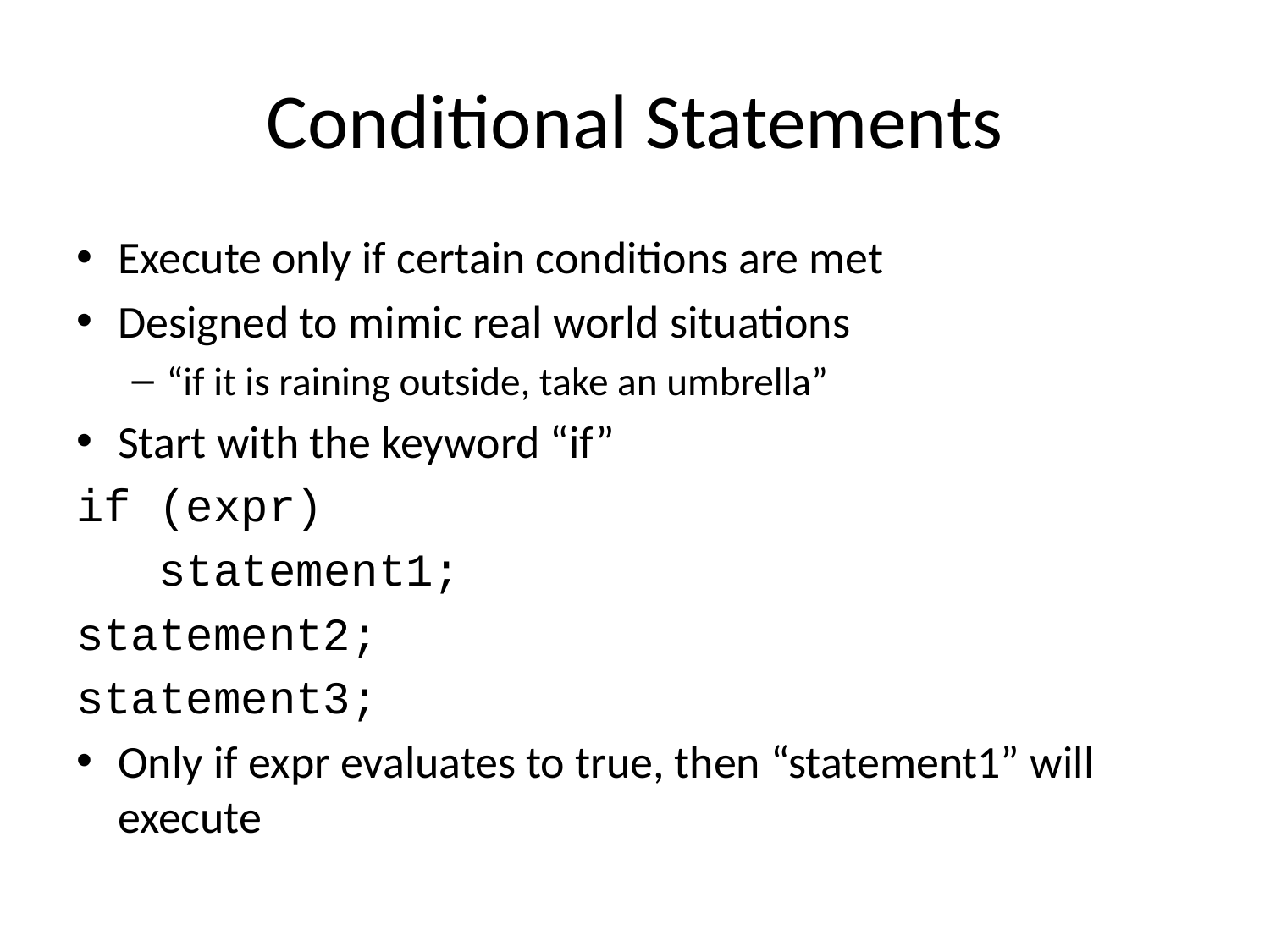

# Conditional Statements
Execute only if certain conditions are met
Designed to mimic real world situations
“if it is raining outside, take an umbrella”
Start with the keyword “if”
if (expr)
   statement1;
statement2;
statement3;
Only if expr evaluates to true, then “statement1” will execute